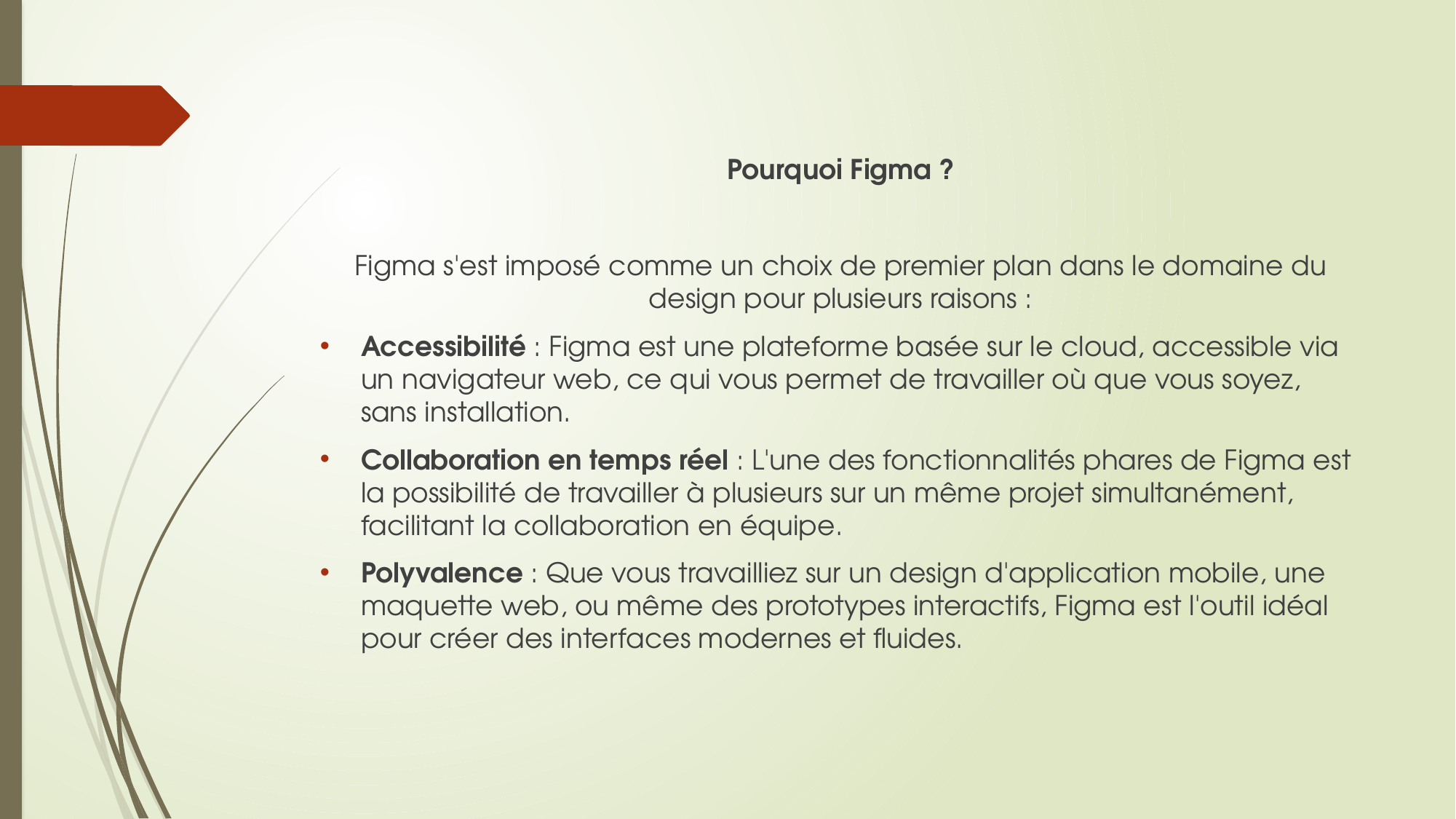

Pourquoi Figma ?

Figma s'est imposé comme un choix de premier plan dans le domaine du design pour plusieurs raisons :
Accessibilité : Figma est une plateforme basée sur le cloud, accessible via un navigateur web, ce qui vous permet de travailler où que vous soyez, sans installation.
Collaboration en temps réel : L'une des fonctionnalités phares de Figma est la possibilité de travailler à plusieurs sur un même projet simultanément, facilitant la collaboration en équipe.
Polyvalence : Que vous travailliez sur un design d'application mobile, une maquette web, ou même des prototypes interactifs, Figma est l'outil idéal pour créer des interfaces modernes et fluides.